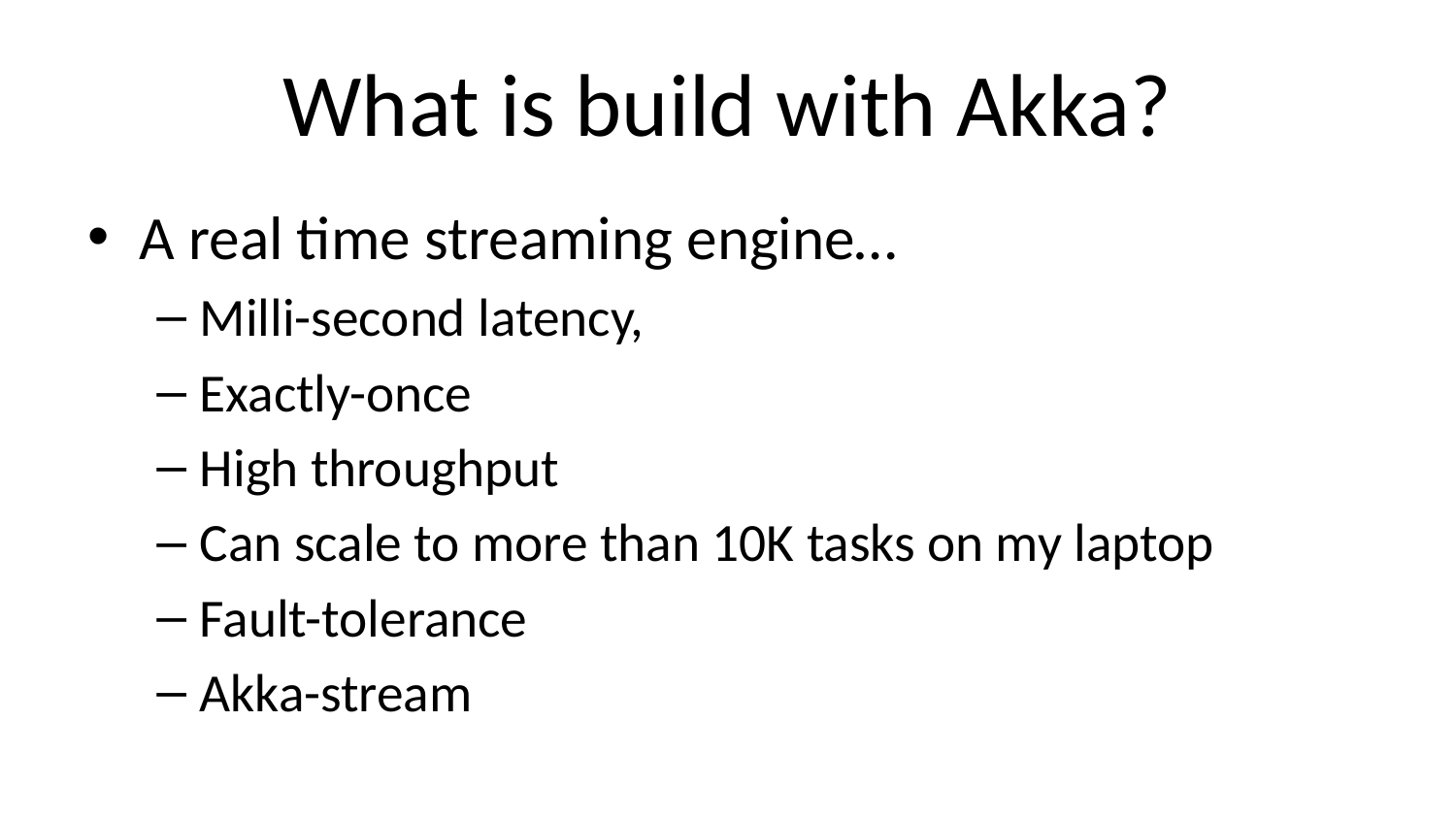

# What is build with Akka?
A real time streaming engine…
Milli-second latency,
Exactly-once
High throughput
Can scale to more than 10K tasks on my laptop
Fault-tolerance
Akka-stream